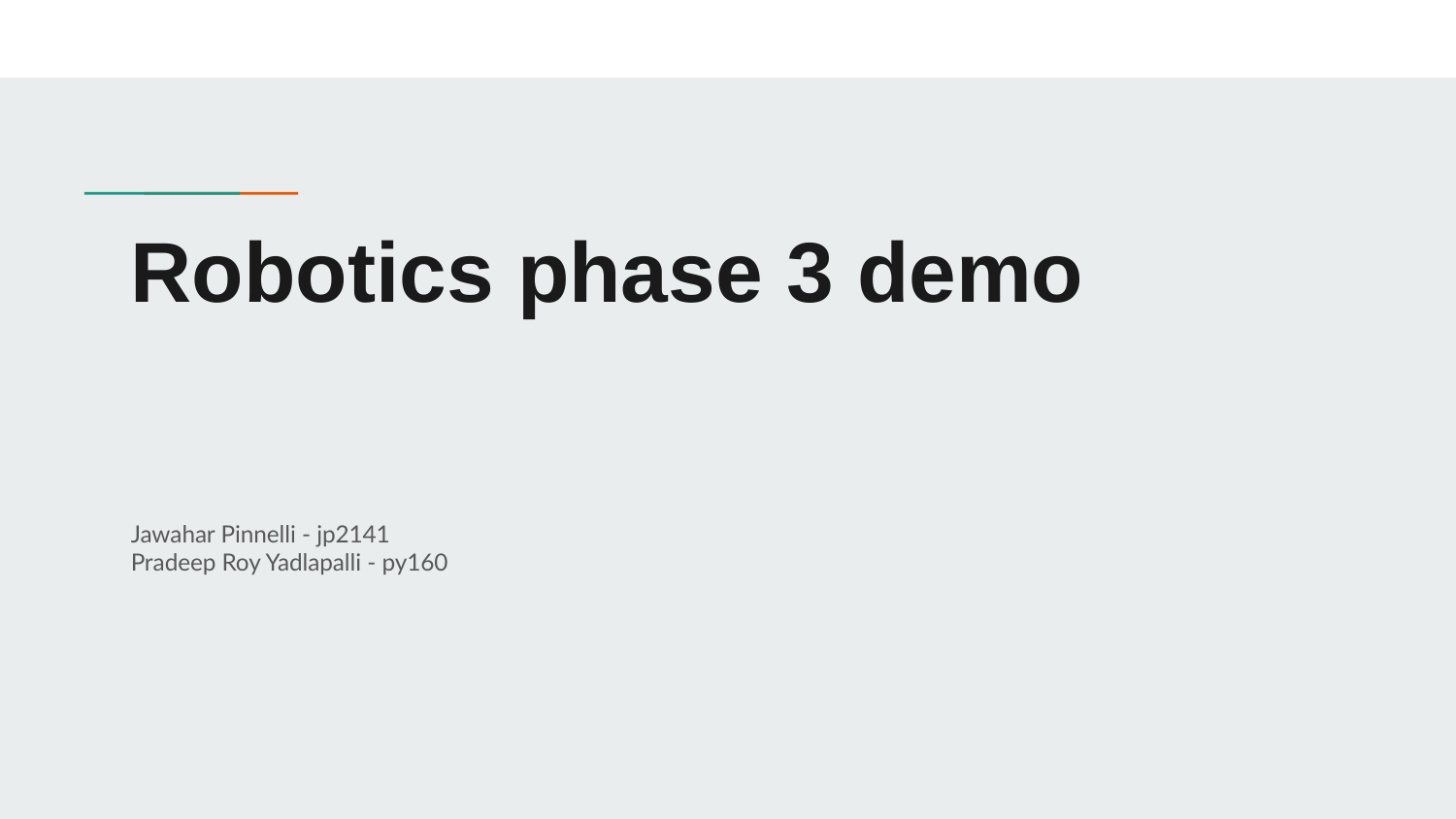

# Robotics phase 3 demo
Jawahar Pinnelli - jp2141
Pradeep Roy Yadlapalli - py160